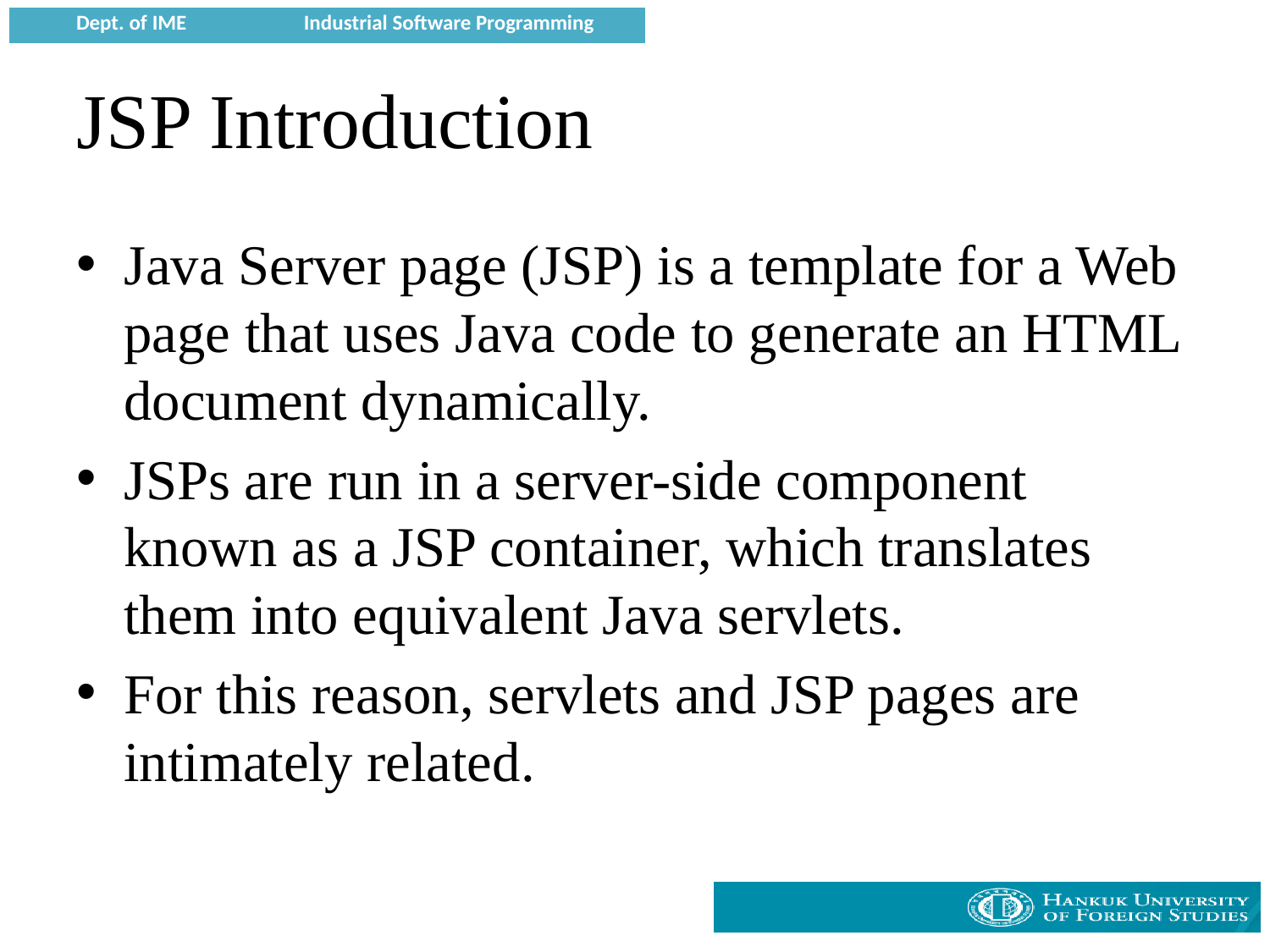

# JSP Introduction
Java Server page (JSP) is a template for a Web page that uses Java code to generate an HTML document dynamically.
JSPs are run in a server-side component known as a JSP container, which translates them into equivalent Java servlets.
For this reason, servlets and JSP pages are intimately related.